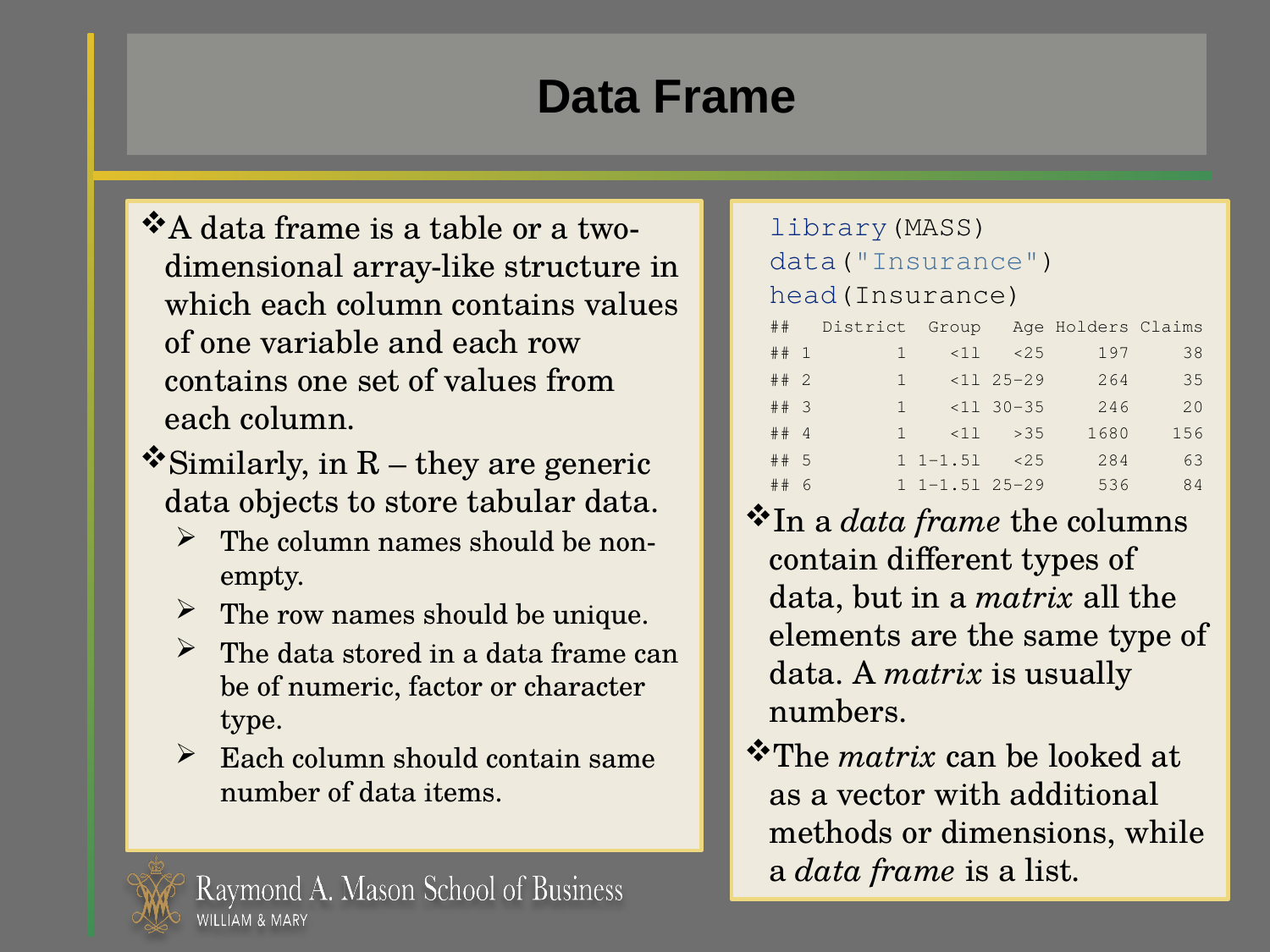

# Data Frame
A data frame is a table or a two-dimensional array-like structure in which each column contains values of one variable and each row contains one set of values from each column.
Similarly, in R – they are generic data objects to store tabular data.
The column names should be non-empty.
The row names should be unique.
The data stored in a data frame can be of numeric, factor or character type.
Each column should contain same number of data items.
library(MASS)
data("Insurance")
head(Insurance)
##   District  Group   Age Holders Claims
## 1        1    <1l   <25     197     38
## 2        1    <1l 25-29     264     35
## 3        1    <1l 30-35     246     20
## 4        1    <1l   >35    1680    156
## 5        1 1-1.5l   <25     284     63
## 6        1 1-1.5l 25-29     536     84
In a data frame the columns contain different types of data, but in a matrix all the elements are the same type of data. A matrix is usually numbers.
The matrix can be looked at as a vector with additional methods or dimensions, while a data frame is a list.